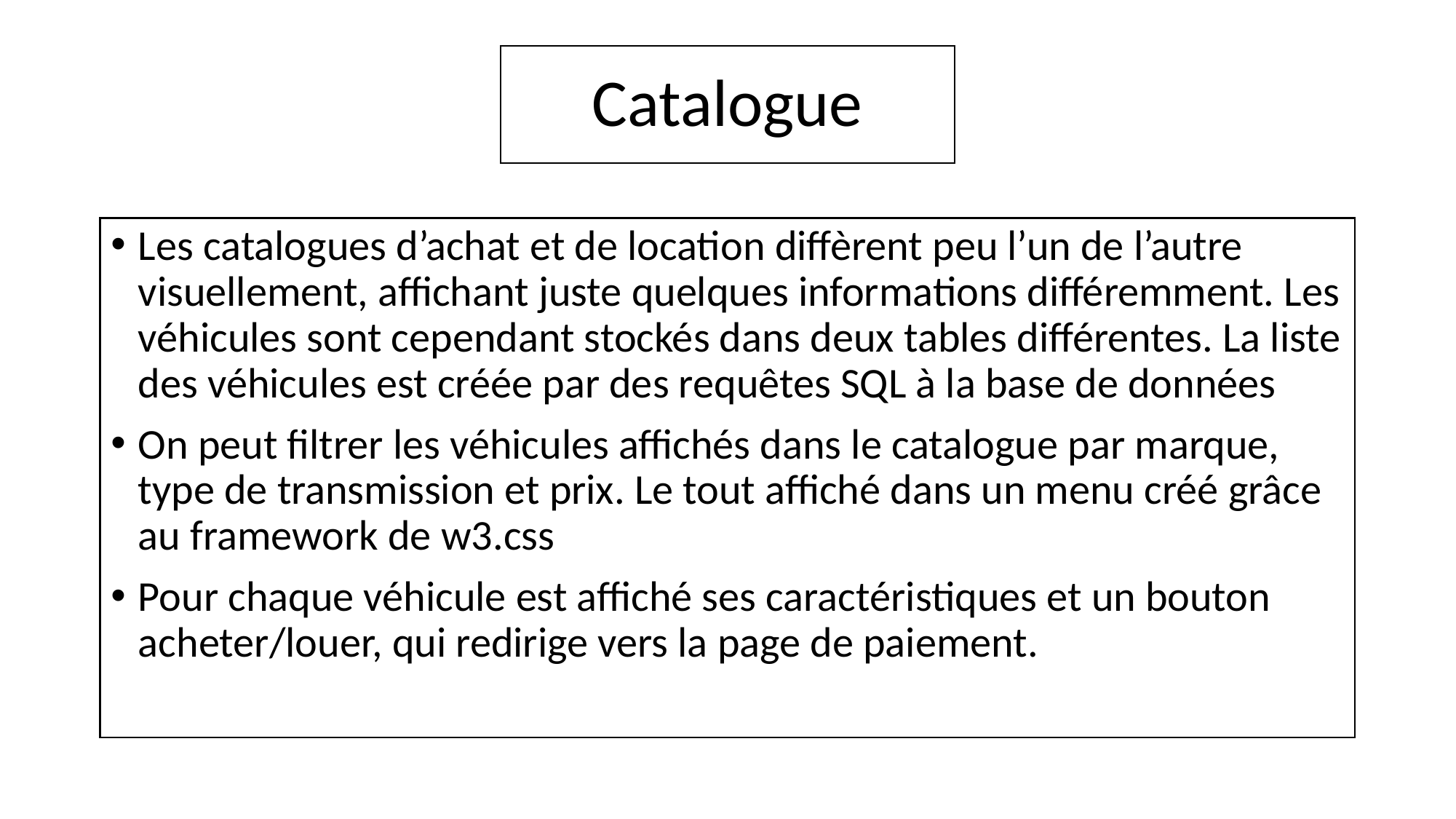

# Catalogue
Les catalogues d’achat et de location diffèrent peu l’un de l’autre visuellement, affichant juste quelques informations différemment. Les véhicules sont cependant stockés dans deux tables différentes. La liste des véhicules est créée par des requêtes SQL à la base de données
On peut filtrer les véhicules affichés dans le catalogue par marque, type de transmission et prix. Le tout affiché dans un menu créé grâce au framework de w3.css
Pour chaque véhicule est affiché ses caractéristiques et un bouton acheter/louer, qui redirige vers la page de paiement.